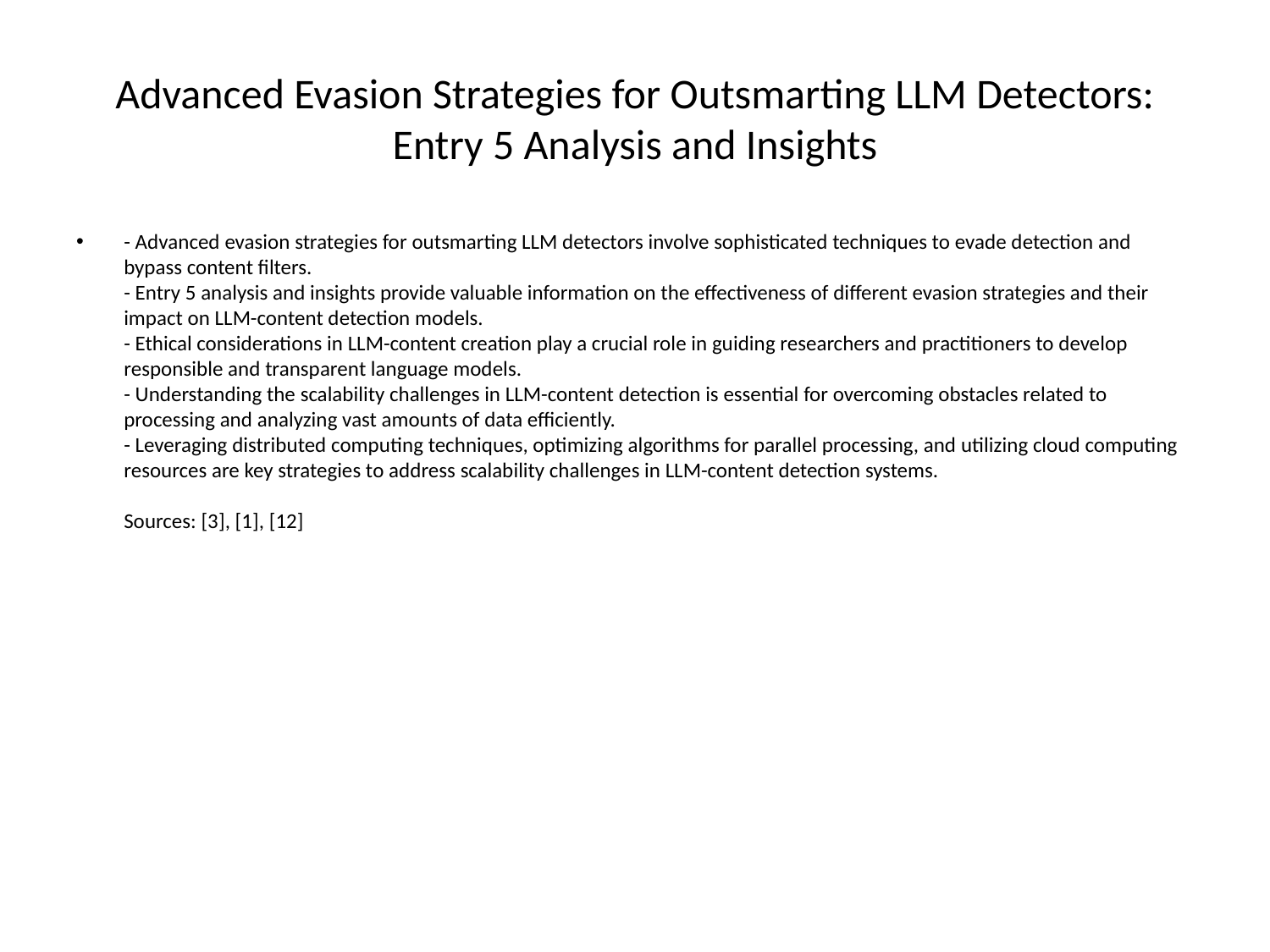

# Advanced Evasion Strategies for Outsmarting LLM Detectors: Entry 5 Analysis and Insights
- Advanced evasion strategies for outsmarting LLM detectors involve sophisticated techniques to evade detection and bypass content filters.
- Entry 5 analysis and insights provide valuable information on the effectiveness of different evasion strategies and their impact on LLM-content detection models.
- Ethical considerations in LLM-content creation play a crucial role in guiding researchers and practitioners to develop responsible and transparent language models.
- Understanding the scalability challenges in LLM-content detection is essential for overcoming obstacles related to processing and analyzing vast amounts of data efficiently.
- Leveraging distributed computing techniques, optimizing algorithms for parallel processing, and utilizing cloud computing resources are key strategies to address scalability challenges in LLM-content detection systems.
Sources: [3], [1], [12]